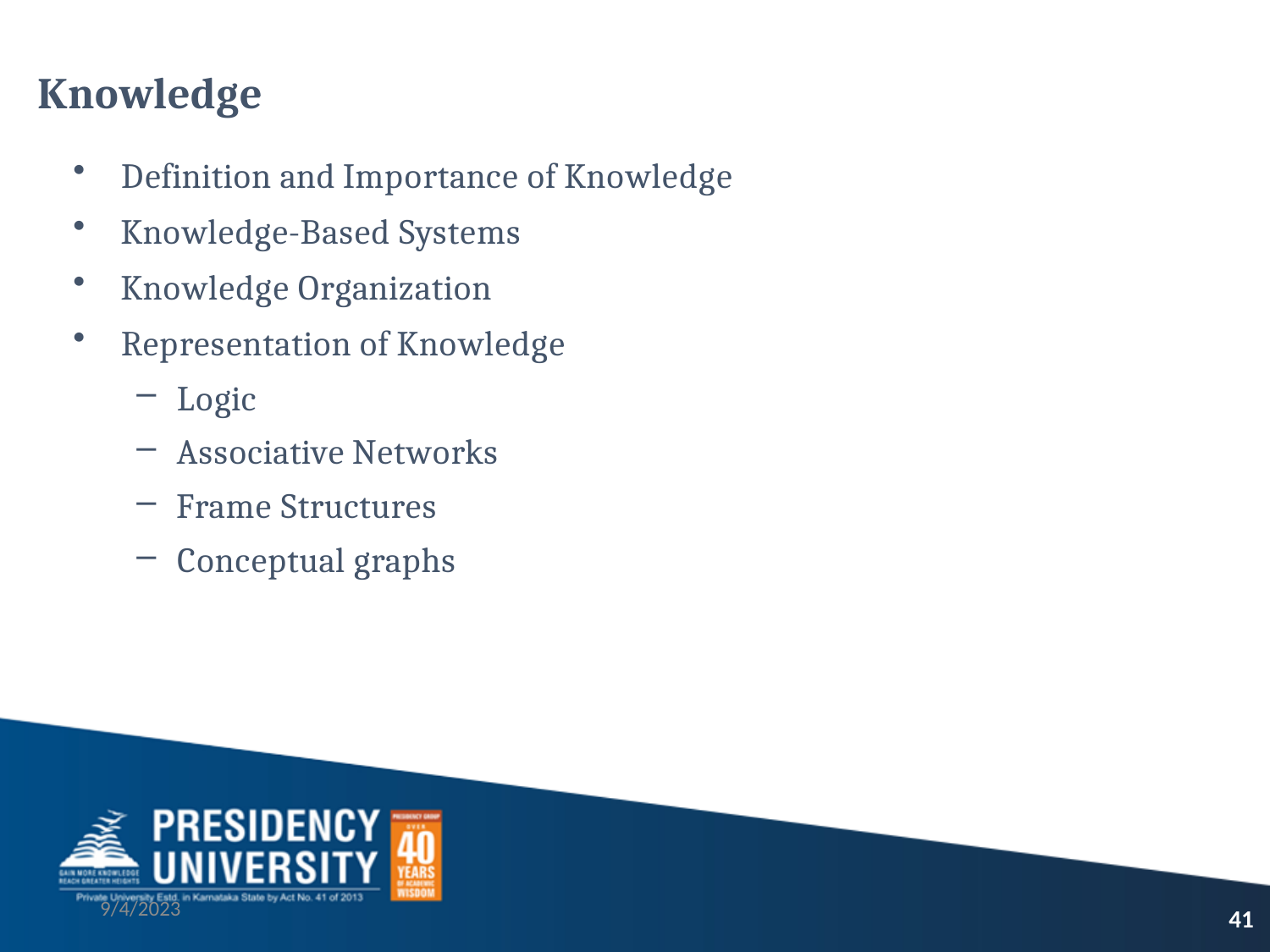

# Knowledge
Definition and Importance of Knowledge
Knowledge-Based Systems
Knowledge Organization
Representation of Knowledge
Logic
Associative Networks
Frame Structures
Conceptual graphs
9/4/2023
41